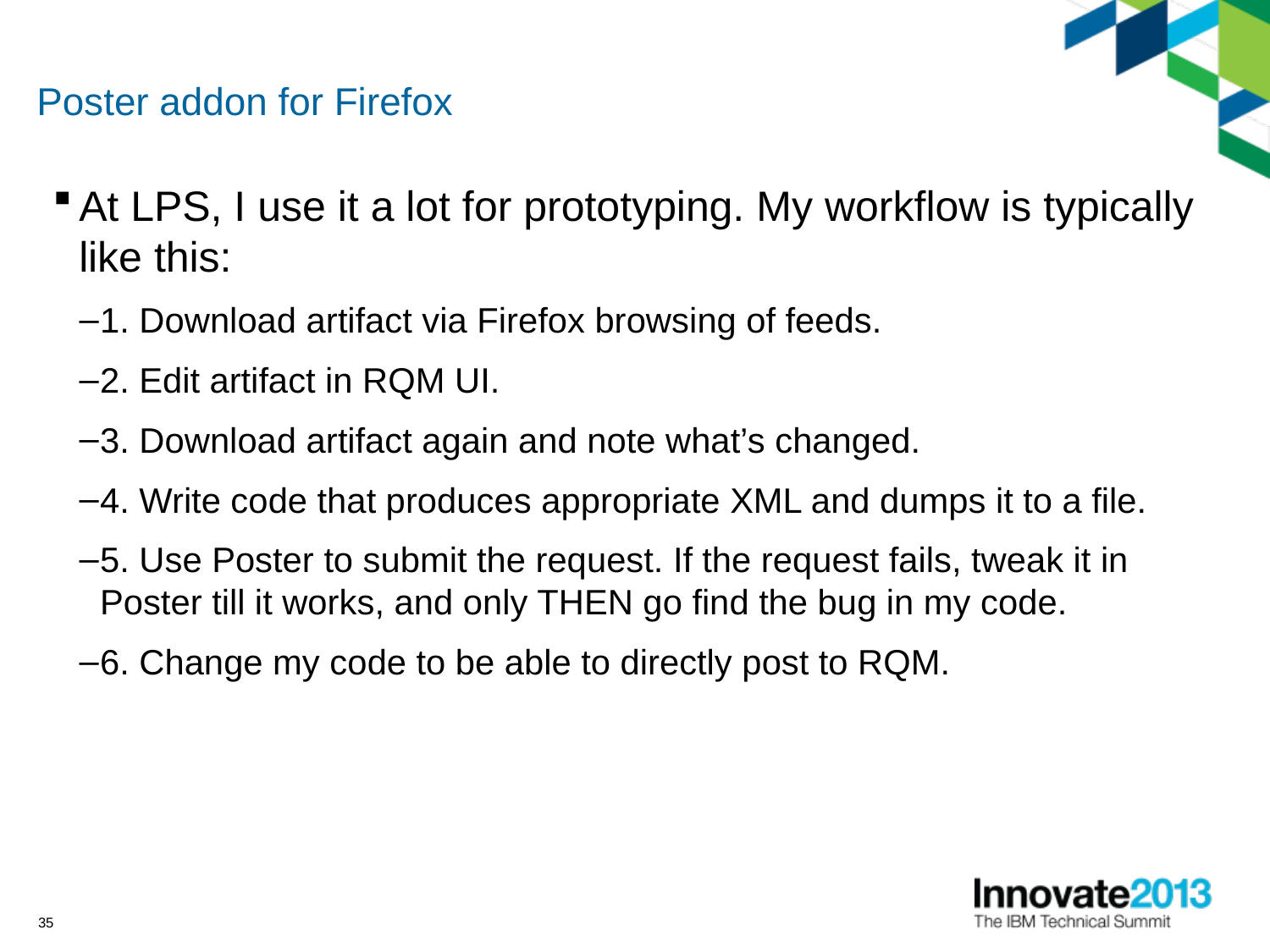

# Poster addon for Firefox
At LPS, I use it a lot for prototyping. My workflow is typically like this:
1. Download artifact via Firefox browsing of feeds.
2. Edit artifact in RQM UI.
3. Download artifact again and note what’s changed.
4. Write code that produces appropriate XML and dumps it to a file.
5. Use Poster to submit the request. If the request fails, tweak it in Poster till it works, and only THEN go find the bug in my code.
6. Change my code to be able to directly post to RQM.
35